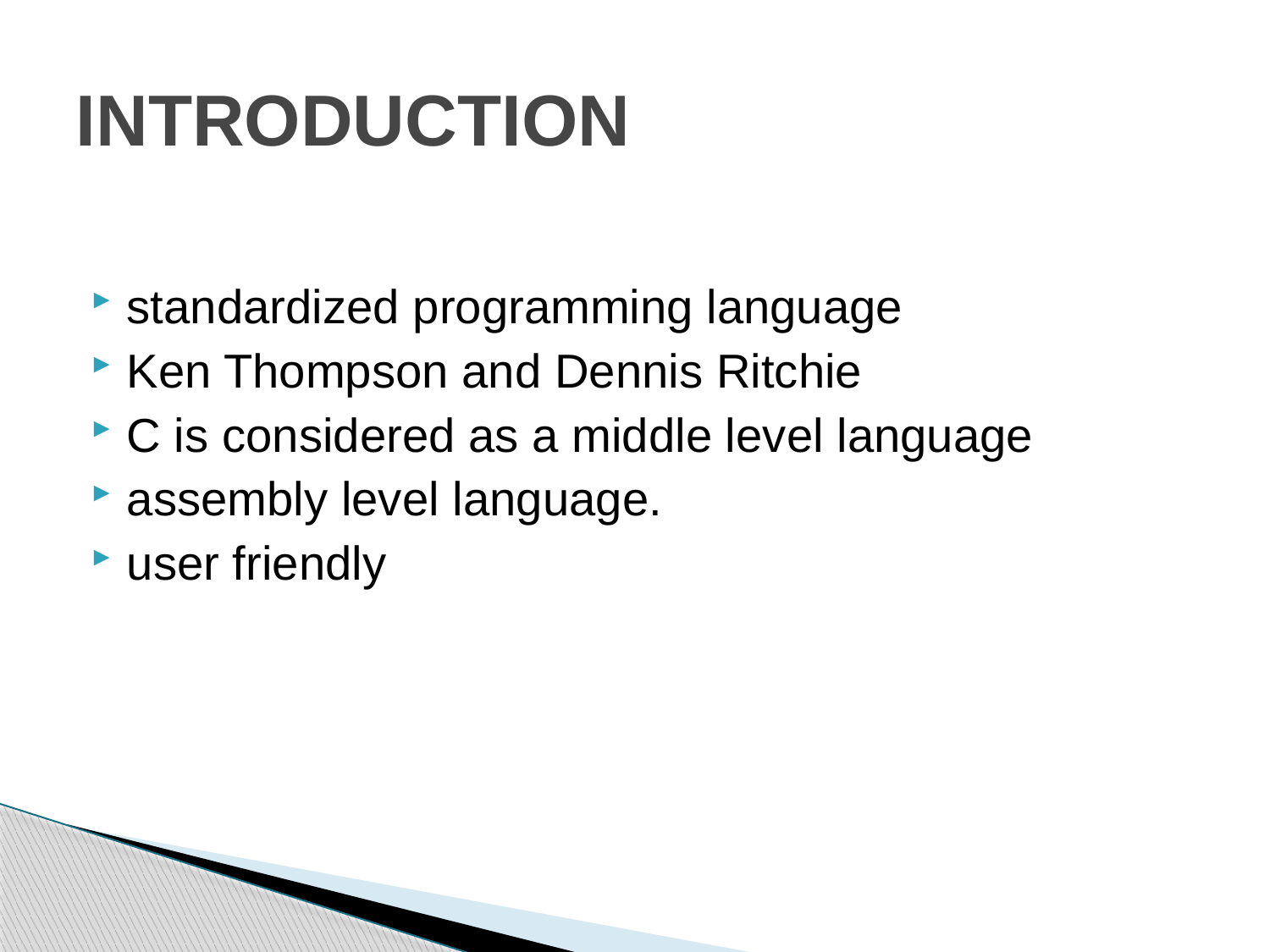

# INTRODUCTION

standardized programming language
Ken Thompson and Dennis Ritchie
C is considered as a middle level language
assembly level language.
user friendly